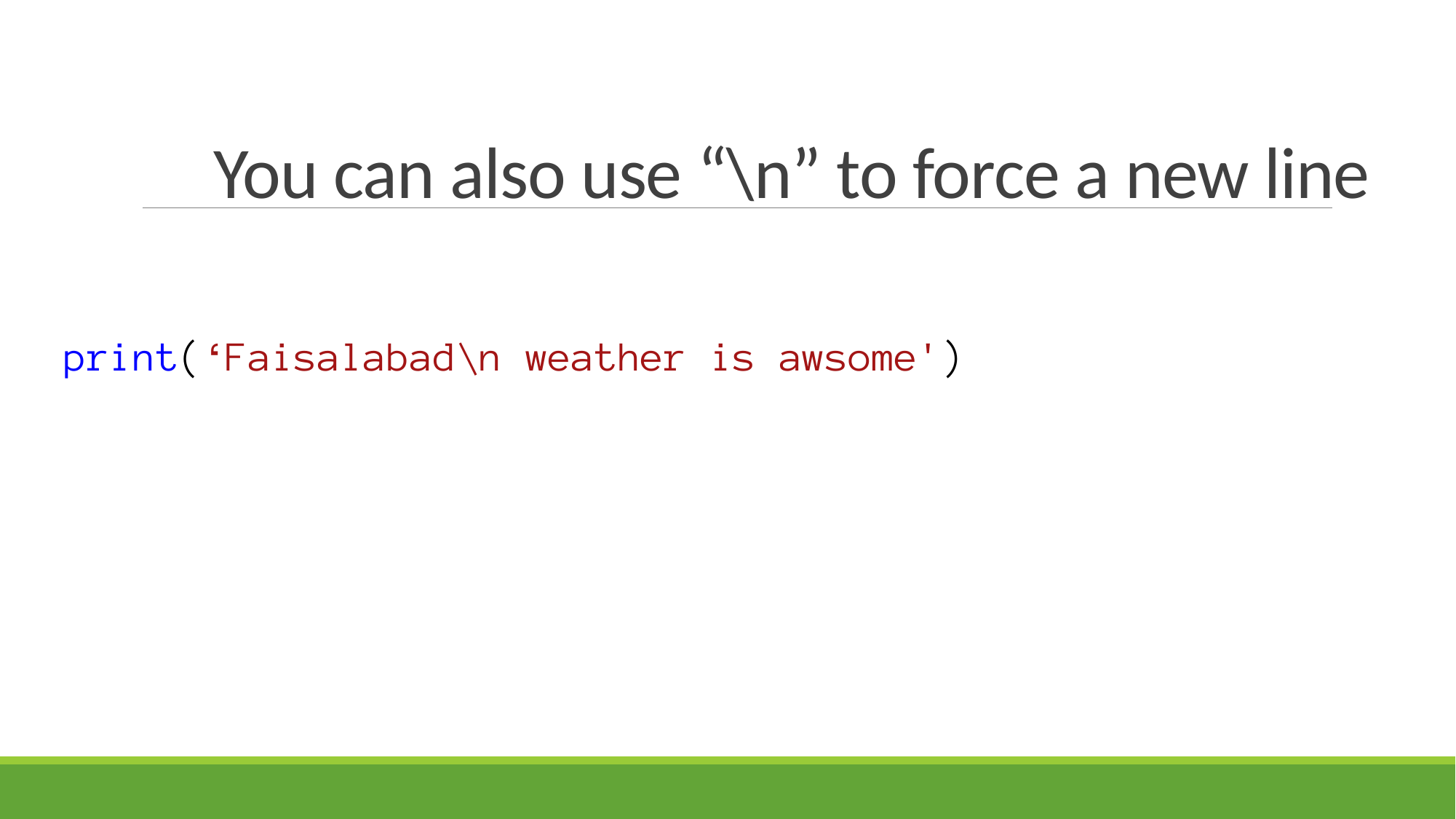

# You can also use “\n” to force a new line
print(‘Faisalabad\n weather is awsome')